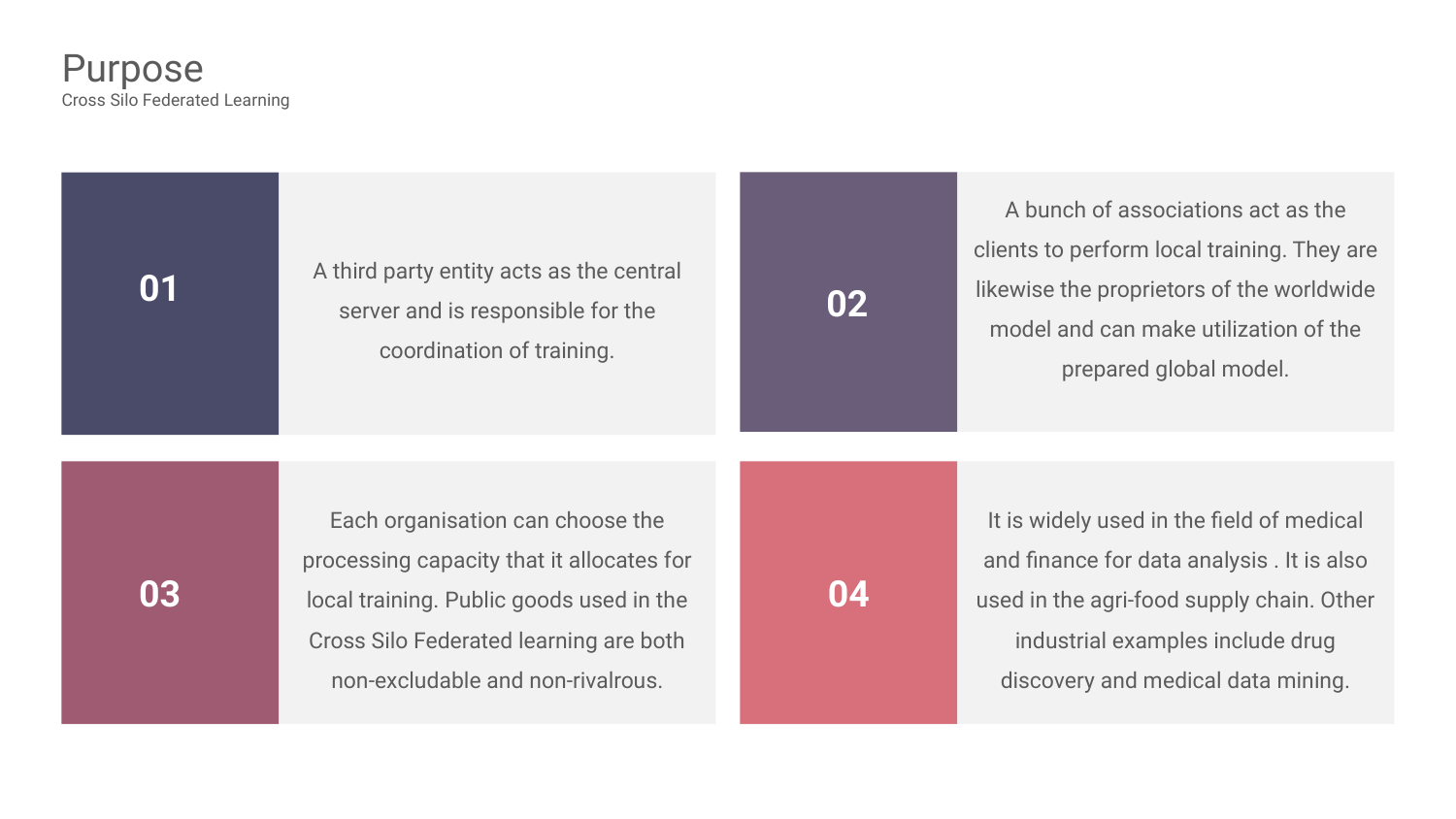

# Purpose
Cross Silo Federated Learning
       01
A third party entity acts as the central server and is responsible for the coordination of training.
        02
A bunch of associations act as the clients to perform local training. They are likewise the proprietors of the worldwide model and can make utilization of the prepared global model.

       03
Each organisation can choose the processing capacity that it allocates for local training. Public goods used in the Cross Silo Federated learning are both non-excludable and non-rivalrous.
04
It is widely used in the field of medical and finance for data analysis . It is also used in the agri-food supply chain. Other industrial examples include drug discovery and medical data mining.